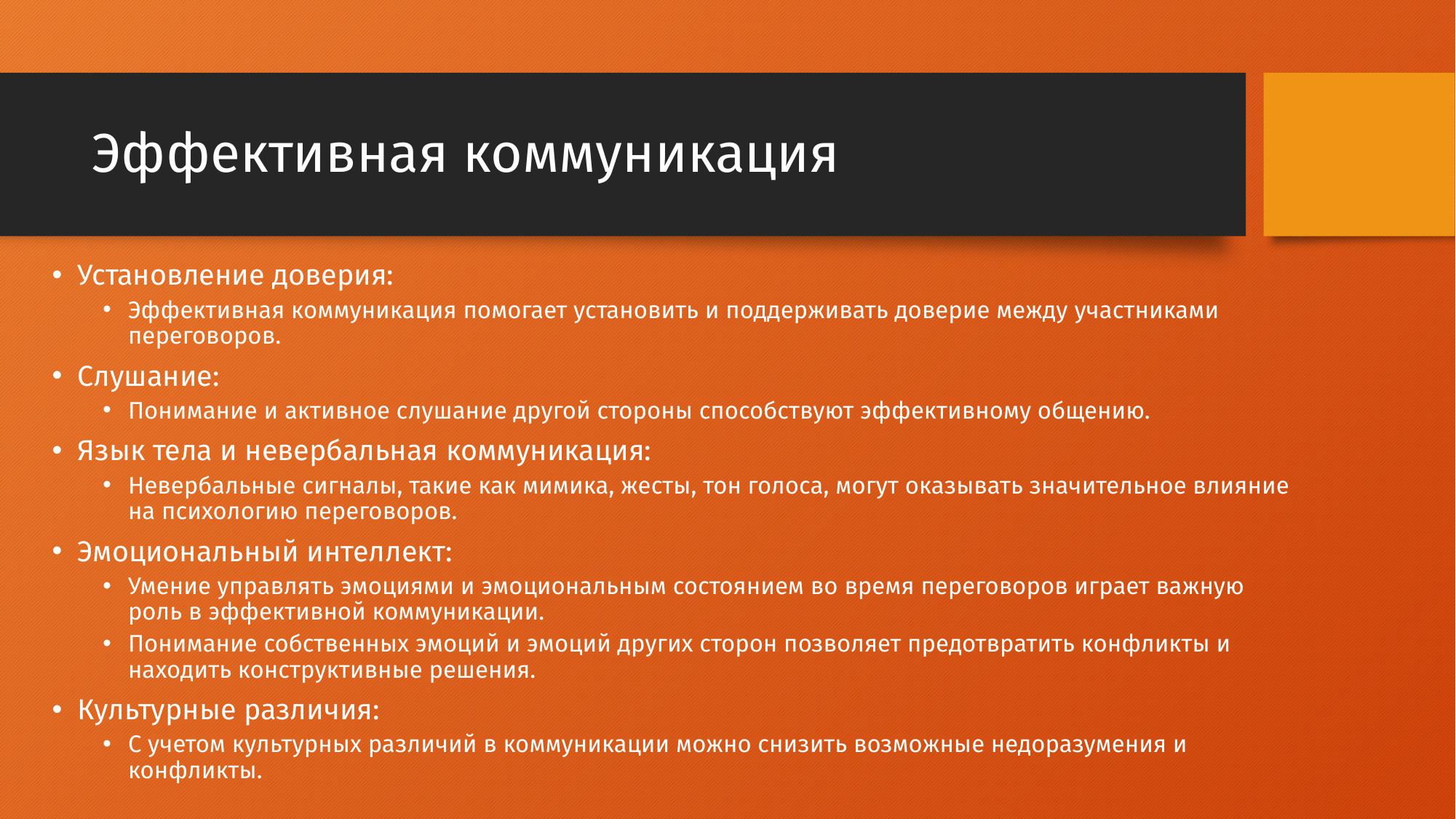

# Эффективная коммуникация
Установление доверия:
Эффективная коммуникация помогает установить и поддерживать доверие между участниками переговоров.
Слушание:
Понимание и активное слушание другой стороны способствуют эффективному общению.
Язык тела и невербальная коммуникация:
Невербальные сигналы, такие как мимика, жесты, тон голоса, могут оказывать значительное влияние на психологию переговоров.
Эмоциональный интеллект:
Умение управлять эмоциями и эмоциональным состоянием во время переговоров играет важную роль в эффективной коммуникации.
Понимание собственных эмоций и эмоций других сторон позволяет предотвратить конфликты и находить конструктивные решения.
Культурные различия:
С учетом культурных различий в коммуникации можно снизить возможные недоразумения и конфликты.